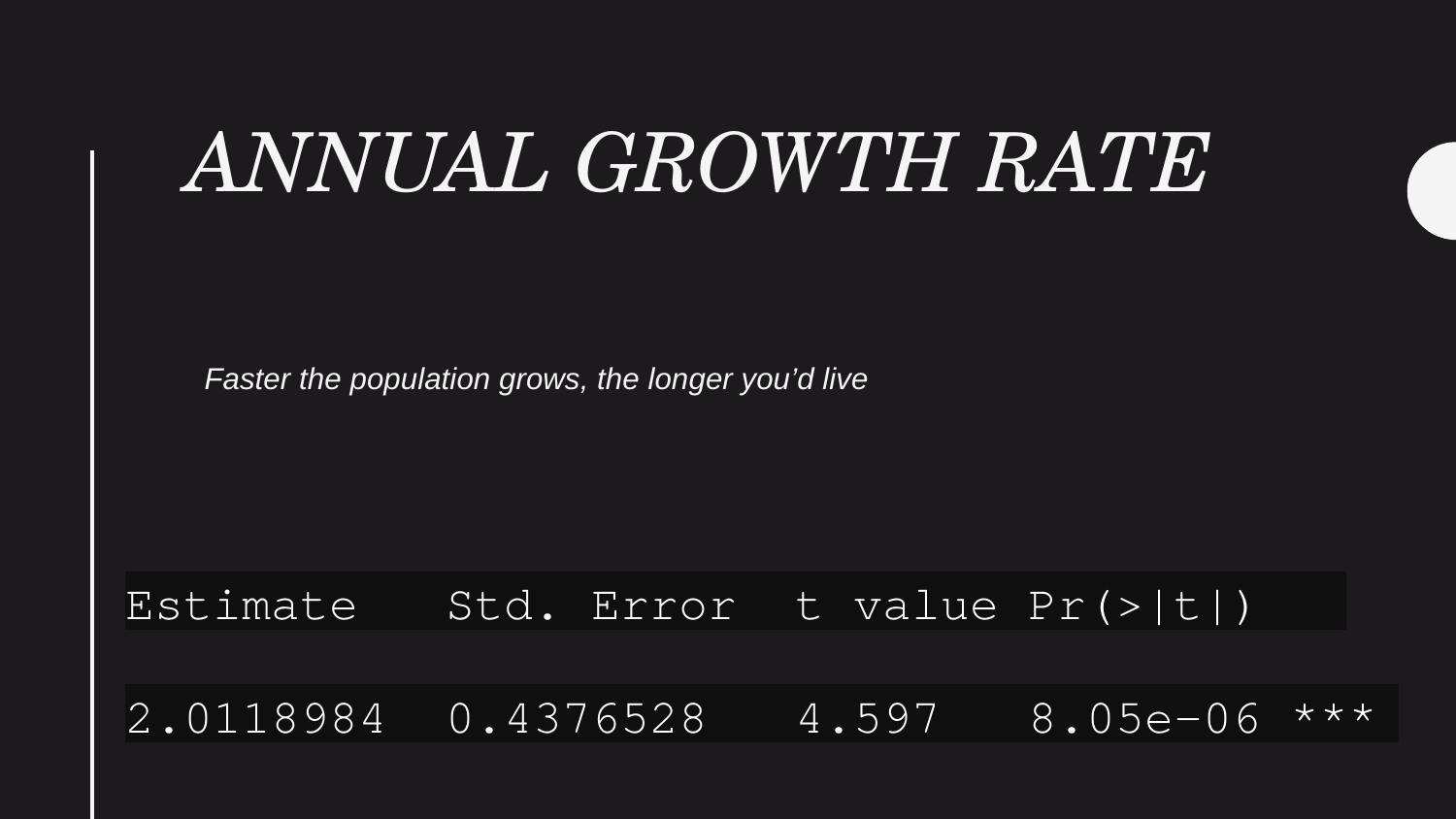

# Annual Growth Rate
Faster the population grows, the longer you’d live
Estimate   Std. Error  t value Pr(>|t|)
2.0118984  0.4376528   4.597   8.05e-06 ***